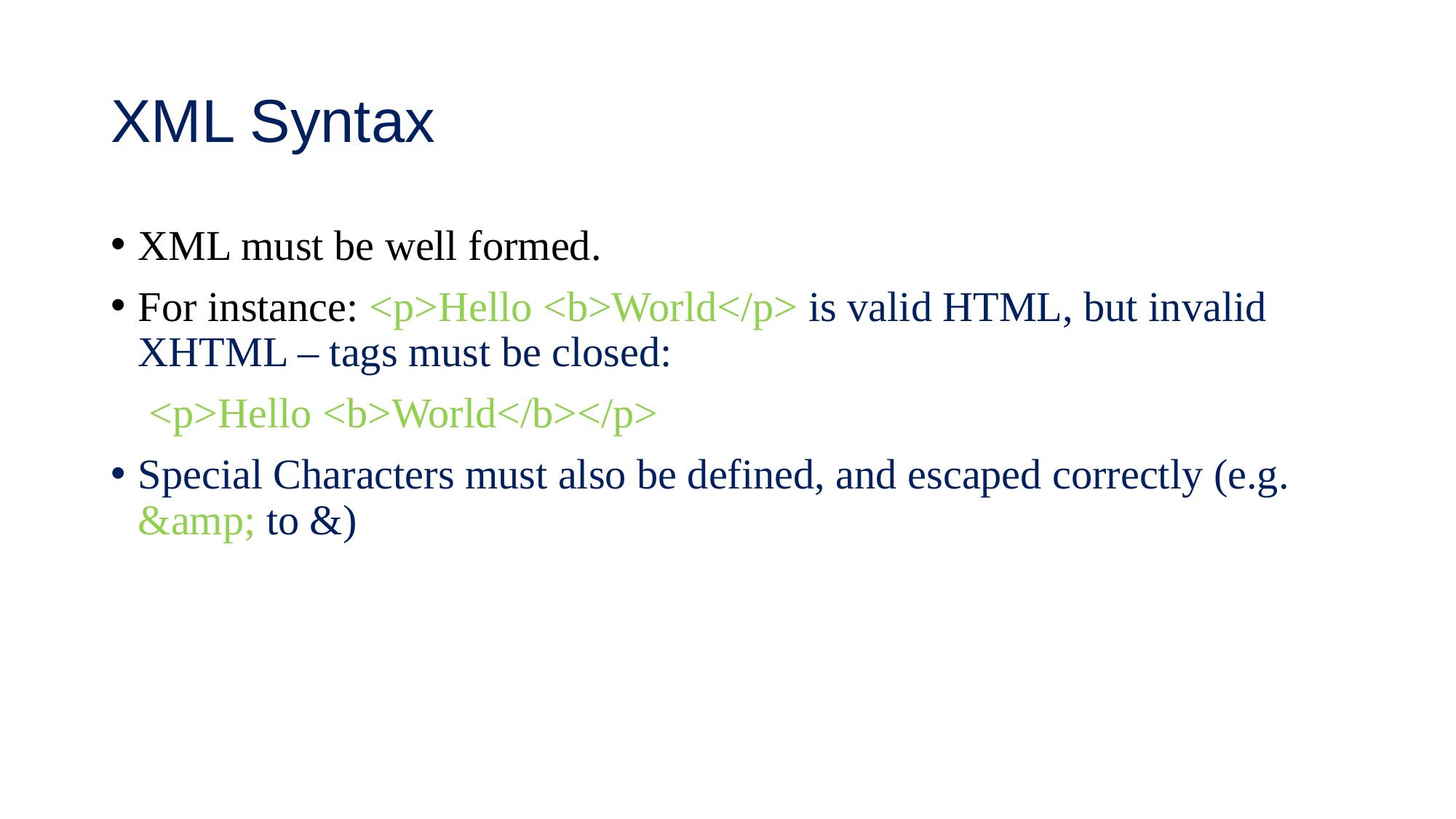

# XML Syntax
XML must be well formed.
For instance: <p>Hello <b>World</p> is valid HTML, but invalid XHTML – tags must be closed:
	 <p>Hello <b>World</b></p>
Special Characters must also be defined, and escaped correctly (e.g. &amp; to &)